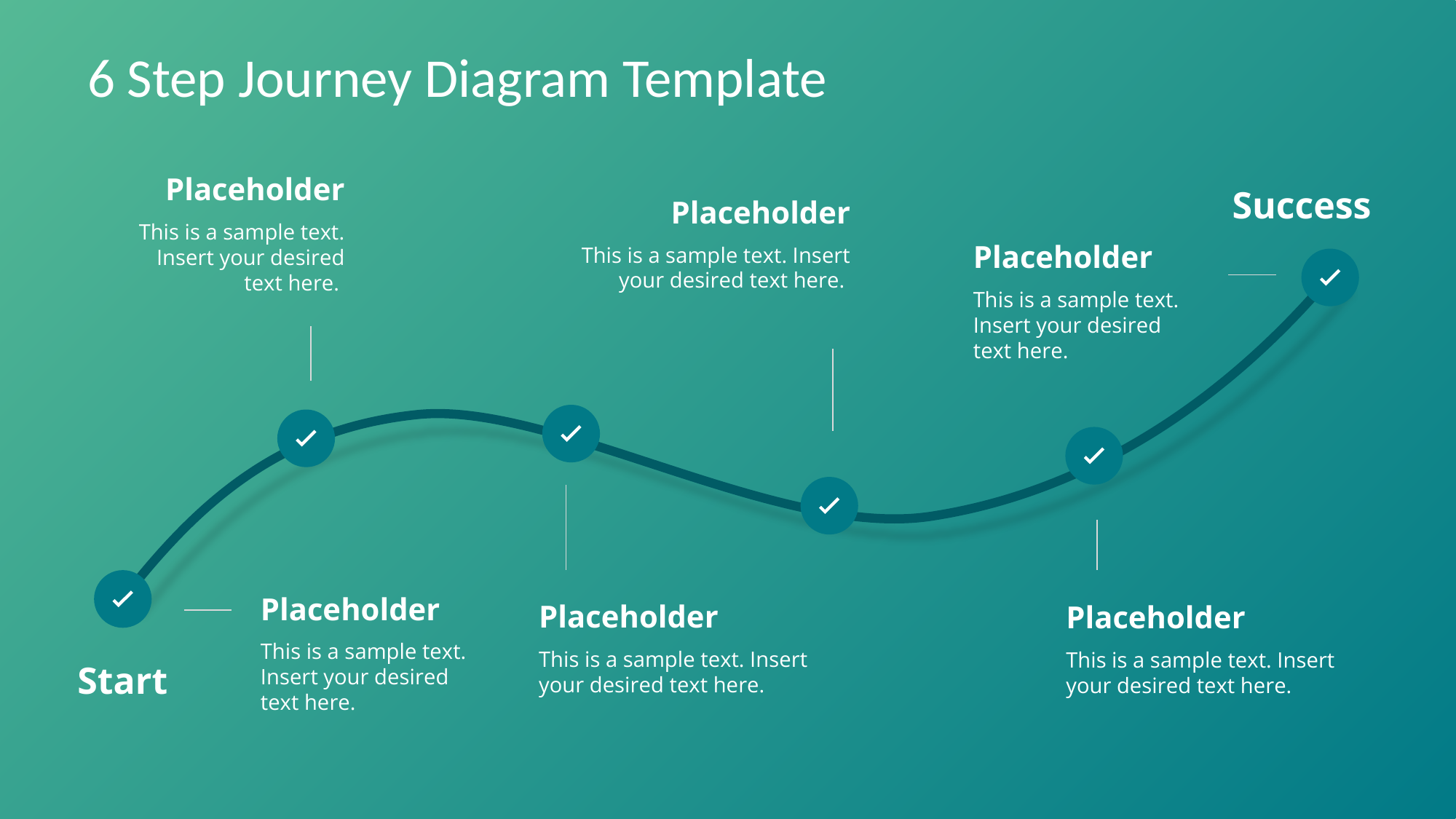

# 6 Step Journey Diagram Template
Placeholder
This is a sample text. Insert your desired text here.
Success
Placeholder
This is a sample text. Insert your desired text here.
Placeholder
This is a sample text. Insert your desired text here.

Placeholder
This is a sample text. Insert your desired text here.
Placeholder
This is a sample text. Insert your desired text here.
Placeholder
This is a sample text. Insert your desired text here.
Start